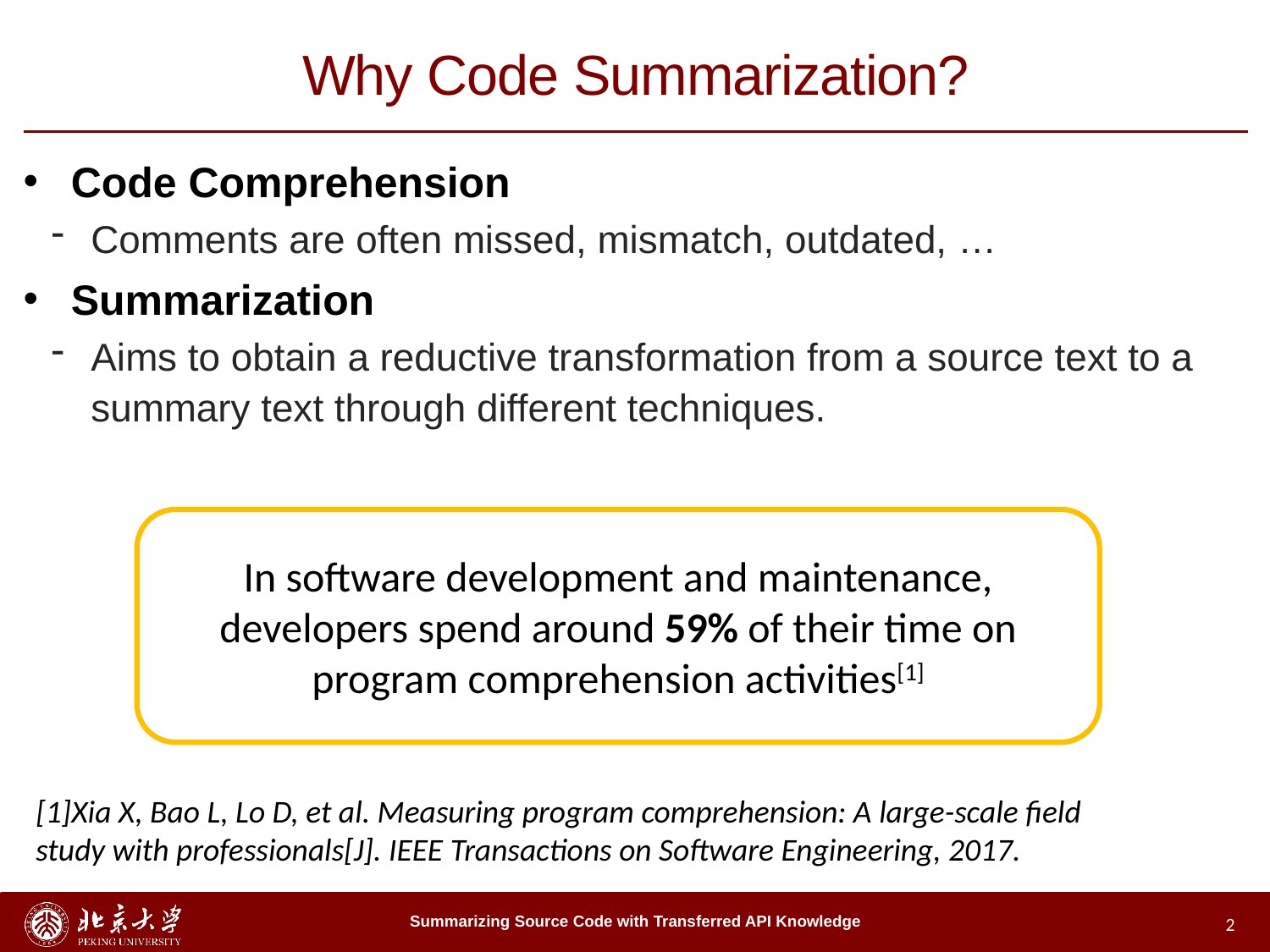

# Why Code Summarization?
Code Comprehension
Comments are often missed, mismatch, outdated, …
Summarization
Aims to obtain a reductive transformation from a source text to a summary text through different techniques.

In software development and maintenance, developers spend around 59% of their time on program comprehension activities[1]
[1]Xia X, Bao L, Lo D, et al. Measuring program comprehension: A large-scale field study with professionals[J]. IEEE Transactions on Software Engineering, 2017.
Summarizing Source Code with Transferred API Knowledge
2